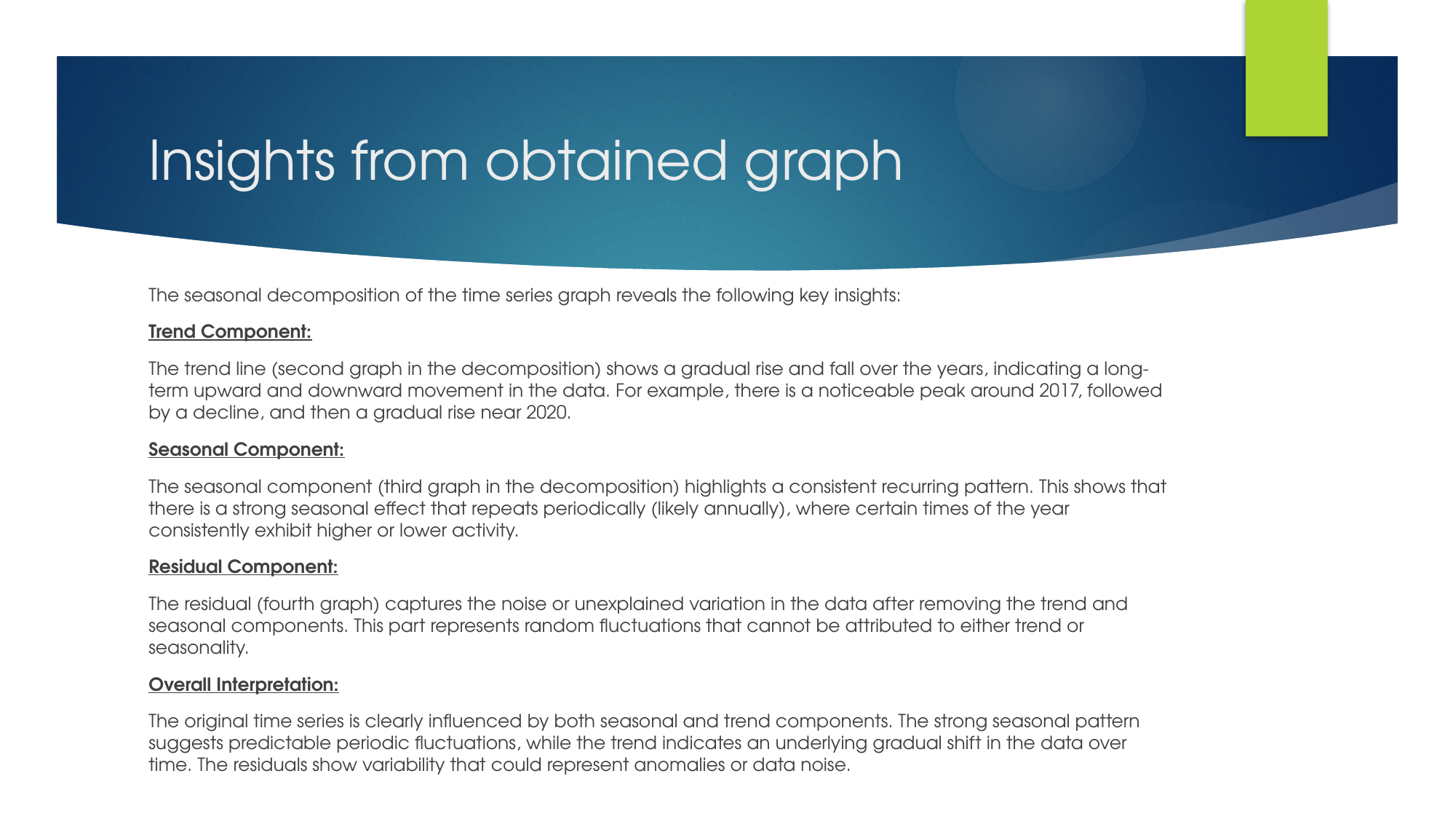

# Insights from obtained graph
The seasonal decomposition of the time series graph reveals the following key insights:
Trend Component:
The trend line (second graph in the decomposition) shows a gradual rise and fall over the years, indicating a long-term upward and downward movement in the data. For example, there is a noticeable peak around 2017, followed by a decline, and then a gradual rise near 2020.
Seasonal Component:
The seasonal component (third graph in the decomposition) highlights a consistent recurring pattern. This shows that there is a strong seasonal effect that repeats periodically (likely annually), where certain times of the year consistently exhibit higher or lower activity.
Residual Component:
The residual (fourth graph) captures the noise or unexplained variation in the data after removing the trend and seasonal components. This part represents random fluctuations that cannot be attributed to either trend or seasonality.
Overall Interpretation:
The original time series is clearly influenced by both seasonal and trend components. The strong seasonal pattern suggests predictable periodic fluctuations, while the trend indicates an underlying gradual shift in the data over time. The residuals show variability that could represent anomalies or data noise.